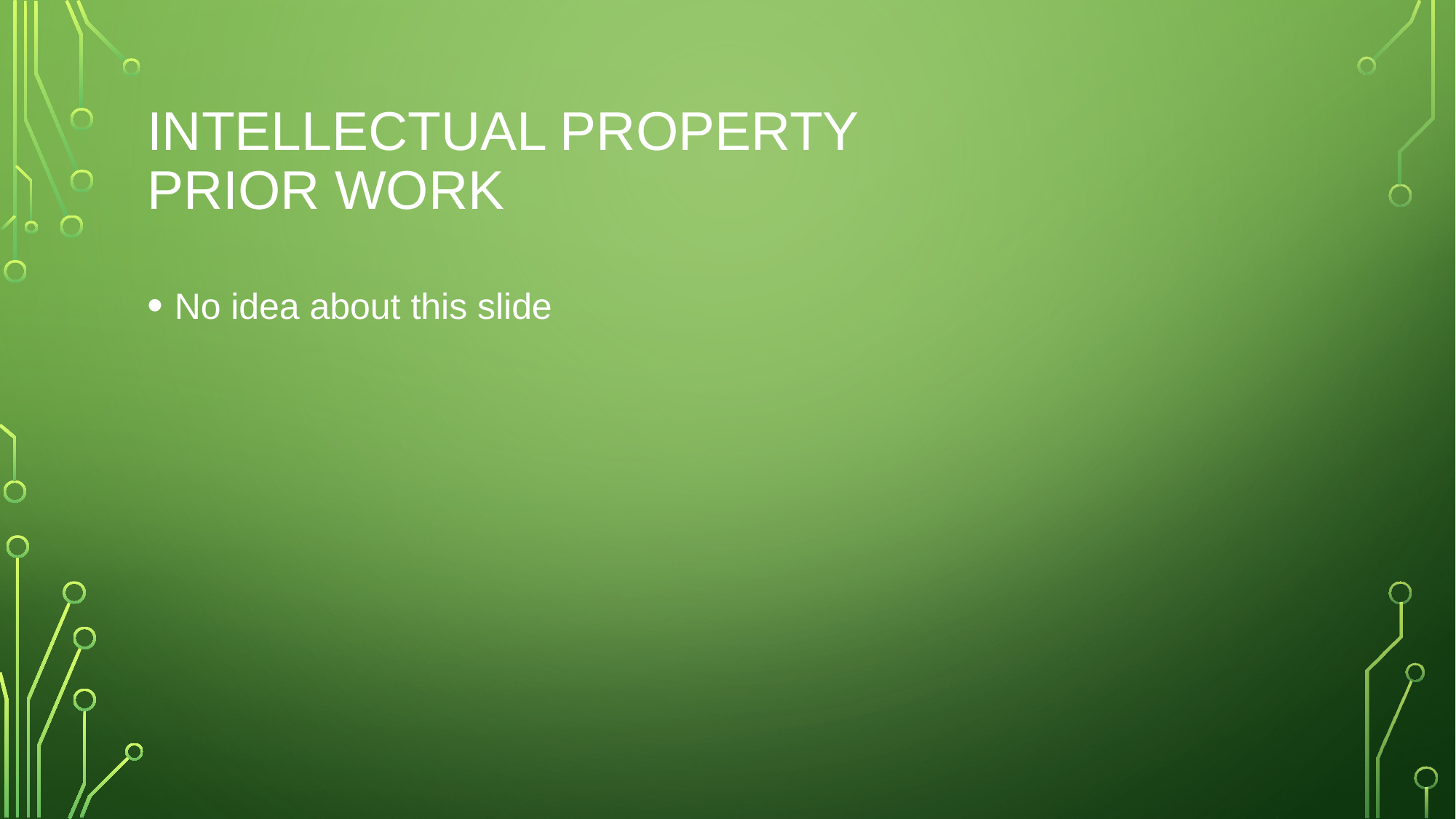

# Intellectual property prior work
No idea about this slide